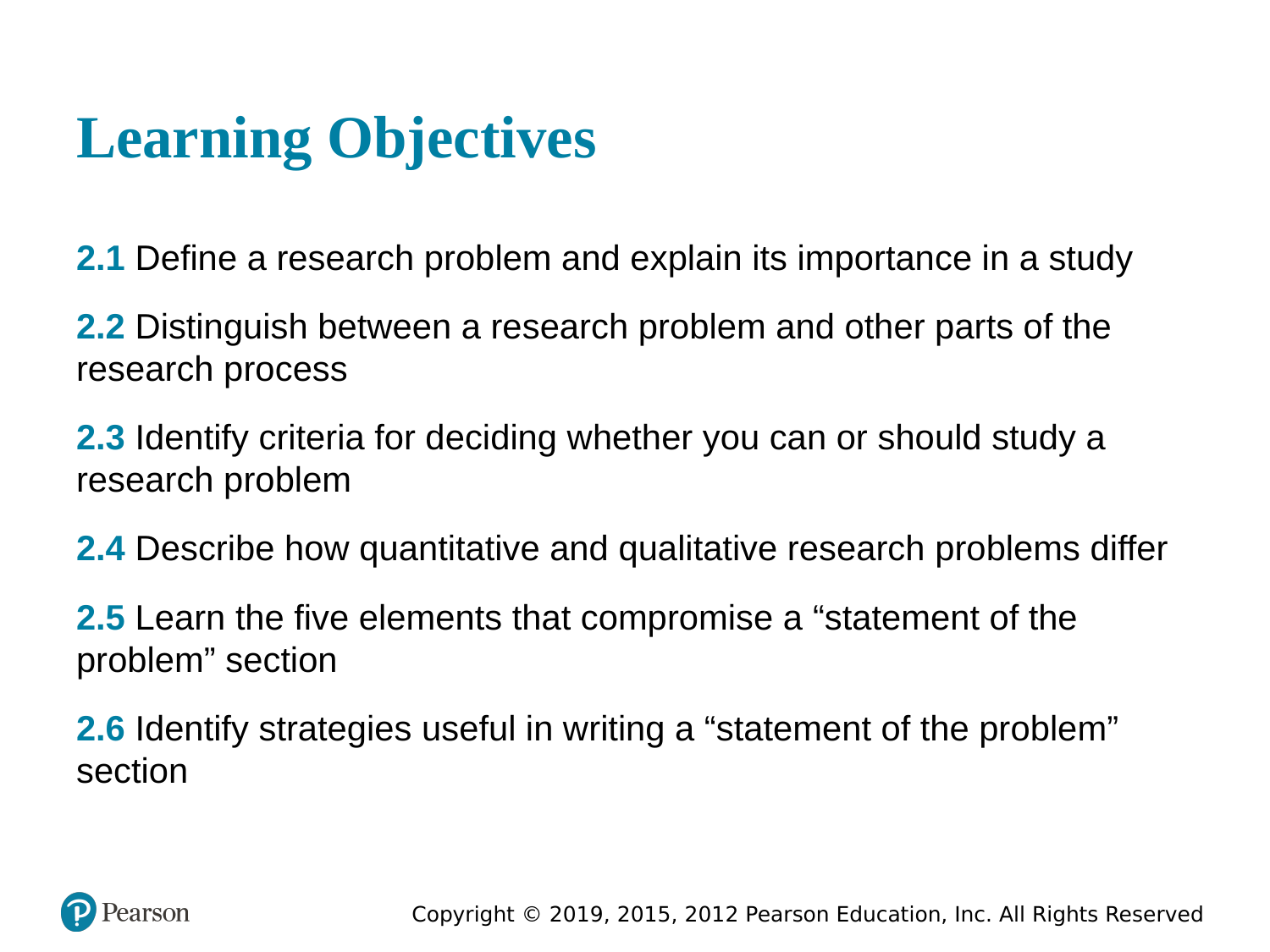

# Learning Objectives
2.1 Define a research problem and explain its importance in a study
2.2 Distinguish between a research problem and other parts of the research process
2.3 Identify criteria for deciding whether you can or should study a research problem
2.4 Describe how quantitative and qualitative research problems differ
2.5 Learn the five elements that compromise a “statement of the problem” section
2.6 Identify strategies useful in writing a “statement of the problem” section